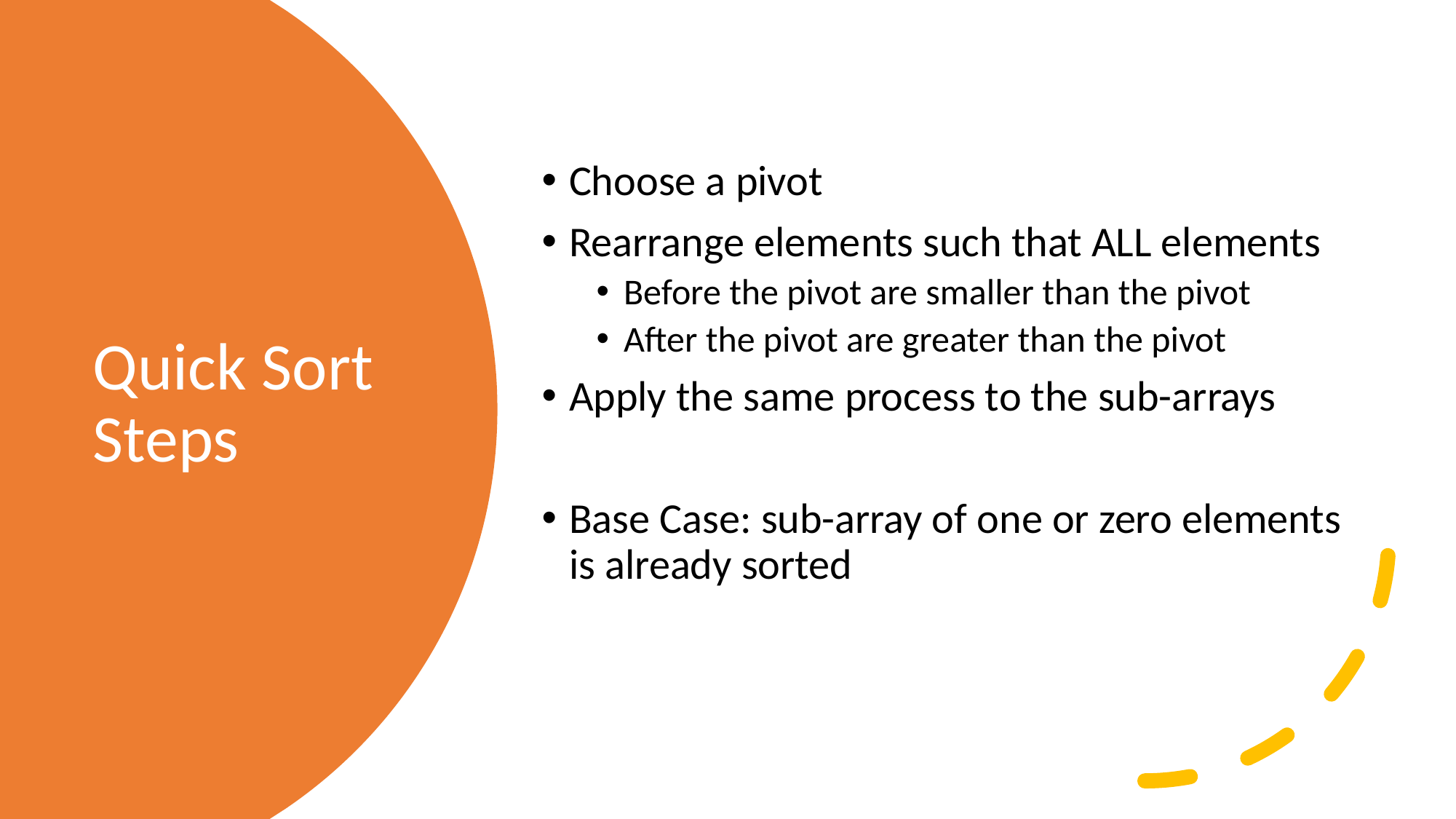

Choose a pivot
Rearrange elements such that ALL elements
Before the pivot are smaller than the pivot
After the pivot are greater than the pivot
Apply the same process to the sub-arrays

Base Case: sub-array of one or zero elements is already sorted

# Quick Sort Steps

31